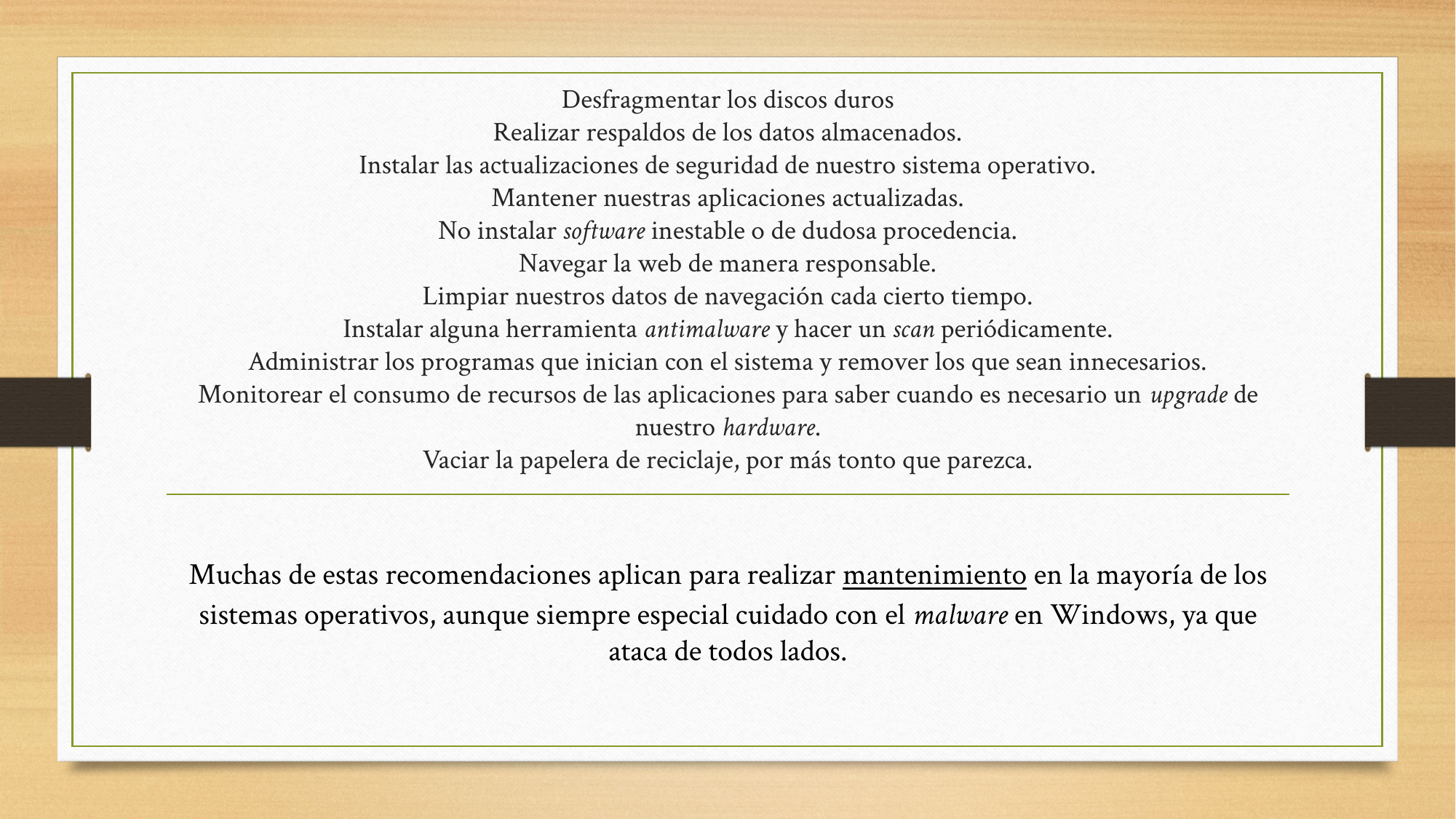

# Desfragmentar los discos duros Realizar respaldos de los datos almacenados. Instalar las actualizaciones de seguridad de nuestro sistema operativo. Mantener nuestras aplicaciones actualizadas. No instalar software inestable o de dudosa procedencia. Navegar la web de manera responsable. Limpiar nuestros datos de navegación cada cierto tiempo. Instalar alguna herramienta antimalware y hacer un scan periódicamente. Administrar los programas que inician con el sistema y remover los que sean innecesarios. Monitorear el consumo de recursos de las aplicaciones para saber cuando es necesario un upgrade de nuestro hardware. Vaciar la papelera de reciclaje, por más tonto que parezca.
Muchas de estas recomendaciones aplican para realizar mantenimiento en la mayoría de los sistemas operativos, aunque siempre especial cuidado con el malware en Windows, ya que ataca de todos lados.